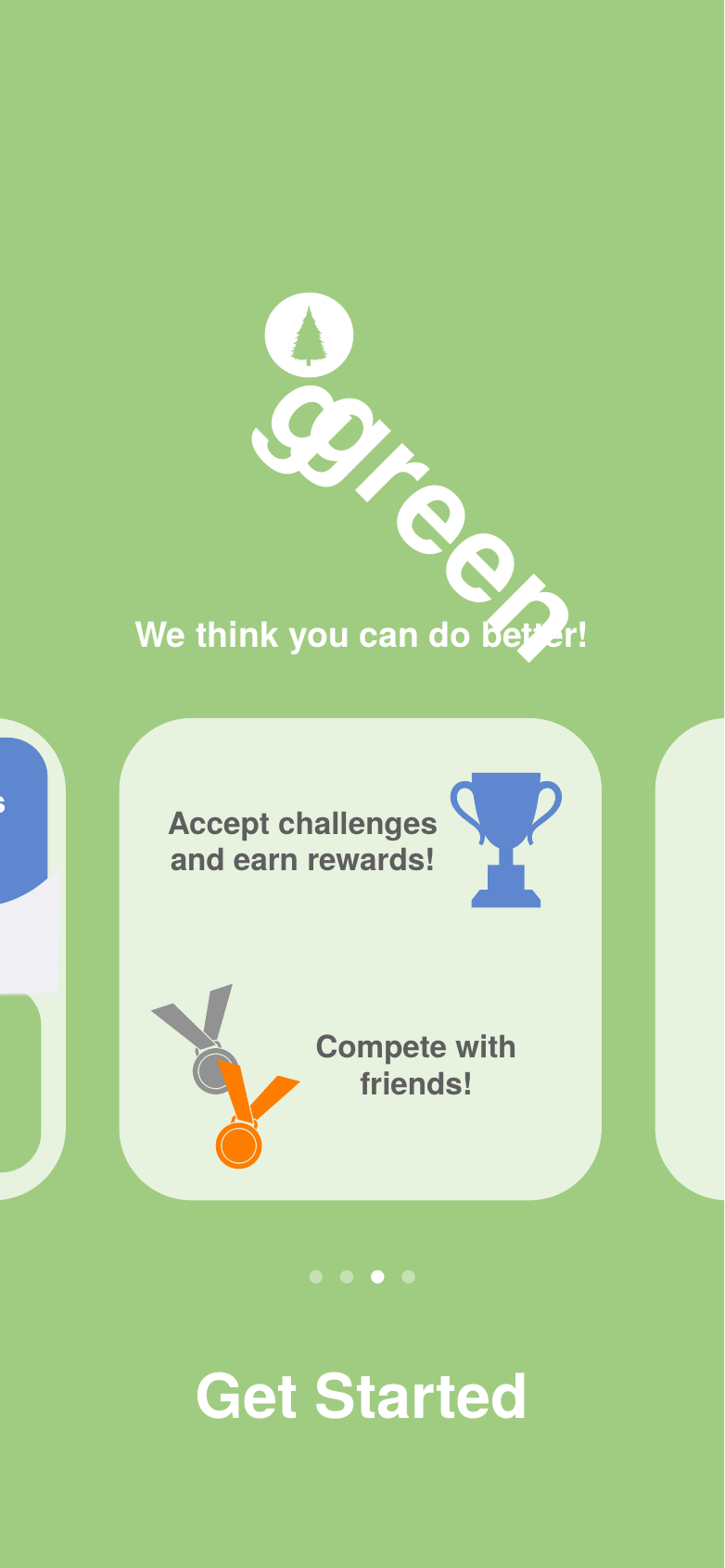

g
green
We think you can do better!

Your forest will grow as you log and level up!

Accept challenges and earn rewards!

Compete with friends!

Spend points at the emporium.

Emporium
Help earn $$ for worthy environmental causes!

Get Started